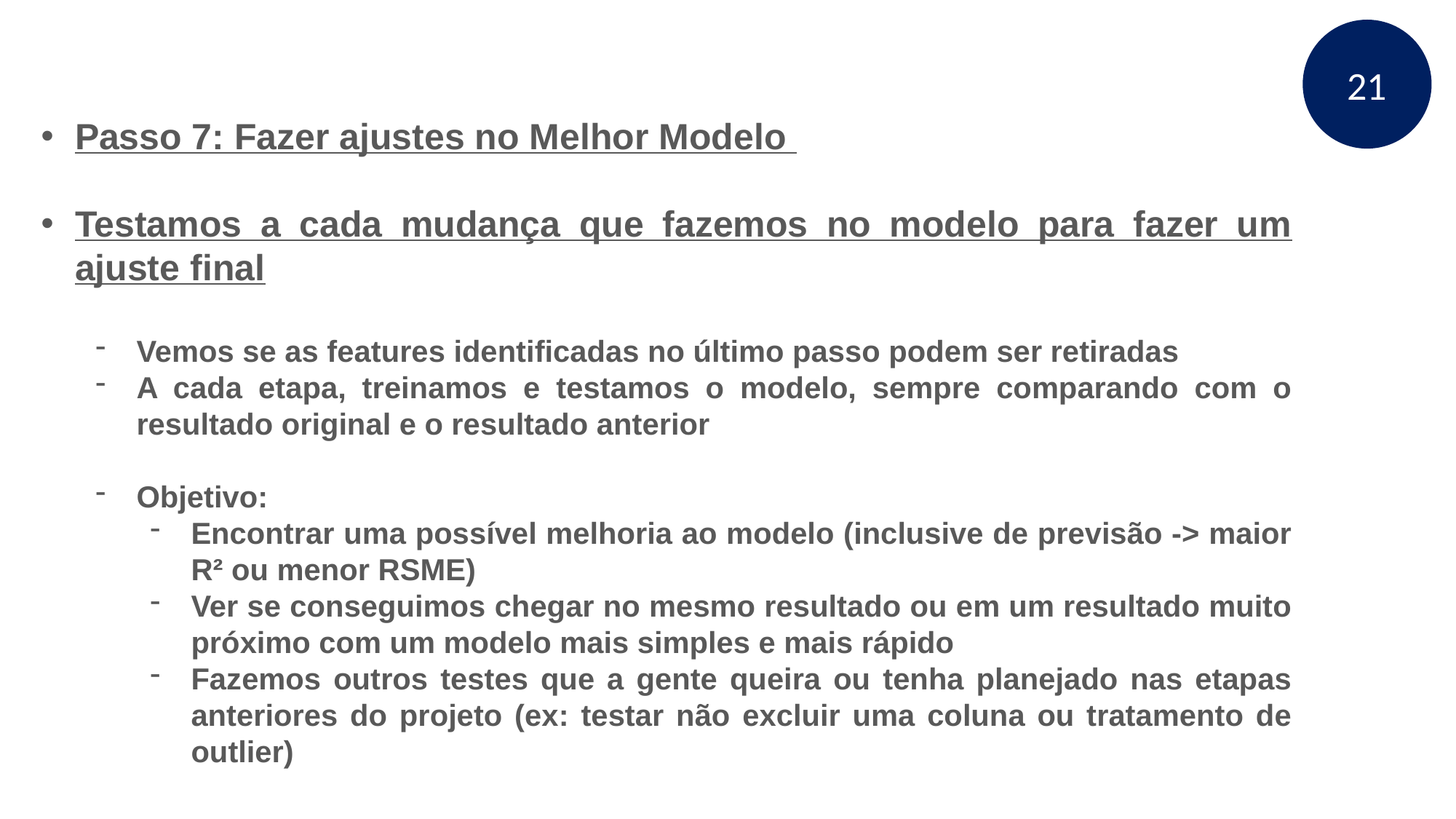

21
Passo 7: Fazer ajustes no Melhor Modelo

Testamos a cada mudança que fazemos no modelo para fazer um ajuste final

Vemos se as features identificadas no último passo podem ser retiradas
A cada etapa, treinamos e testamos o modelo, sempre comparando com o resultado original e o resultado anterior

Objetivo:
Encontrar uma possível melhoria ao modelo (inclusive de previsão -> maior R² ou menor RSME)
Ver se conseguimos chegar no mesmo resultado ou em um resultado muito próximo com um modelo mais simples e mais rápido
Fazemos outros testes que a gente queira ou tenha planejado nas etapas anteriores do projeto (ex: testar não excluir uma coluna ou tratamento de outlier)